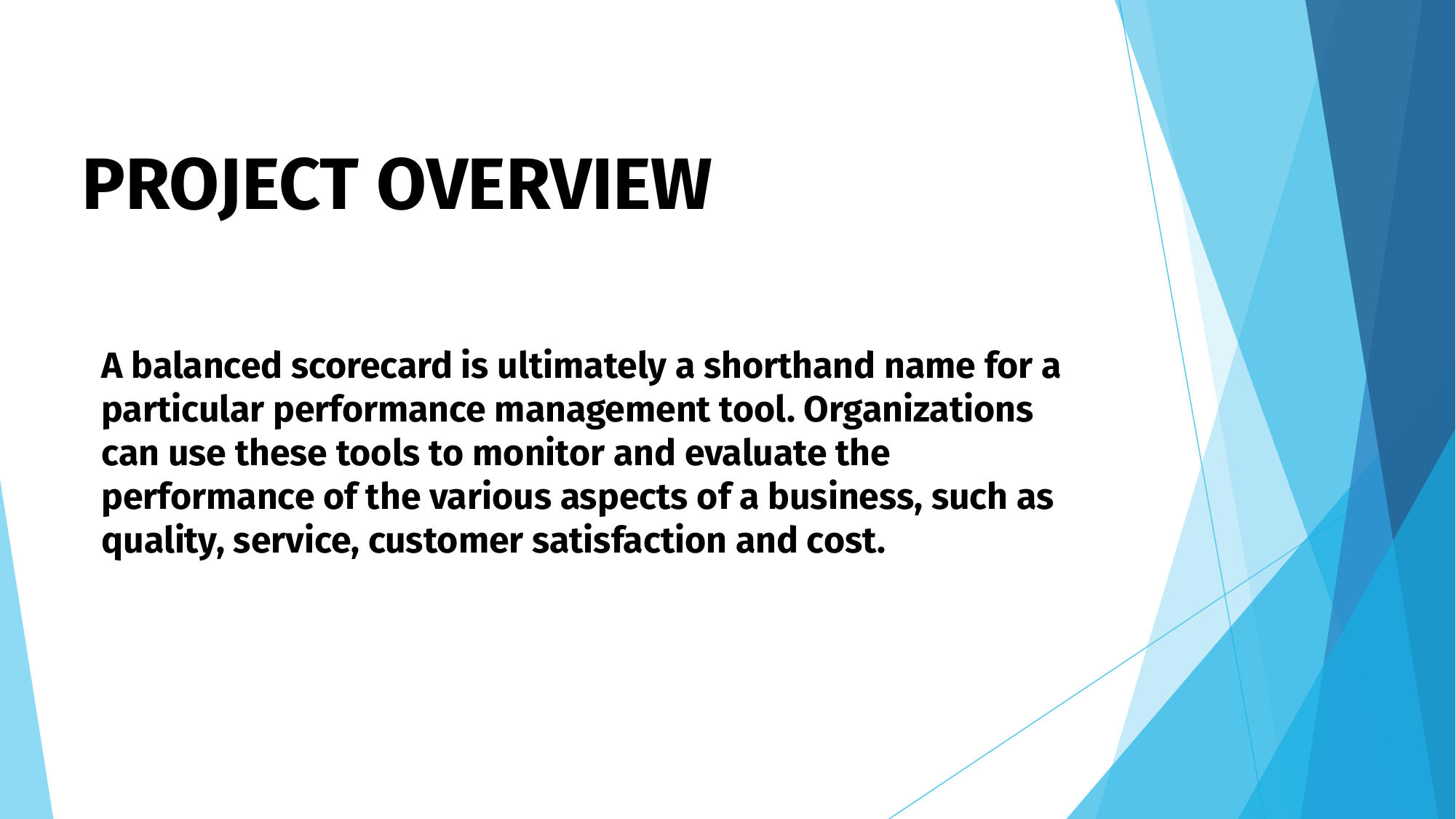

# PROJECT OVERVIEW
A balanced scorecard is ultimately a shorthand name for a particular performance management tool. Organizations can use these tools to monitor and evaluate the performance of the various aspects of a business, such as quality, service, customer satisfaction and cost.